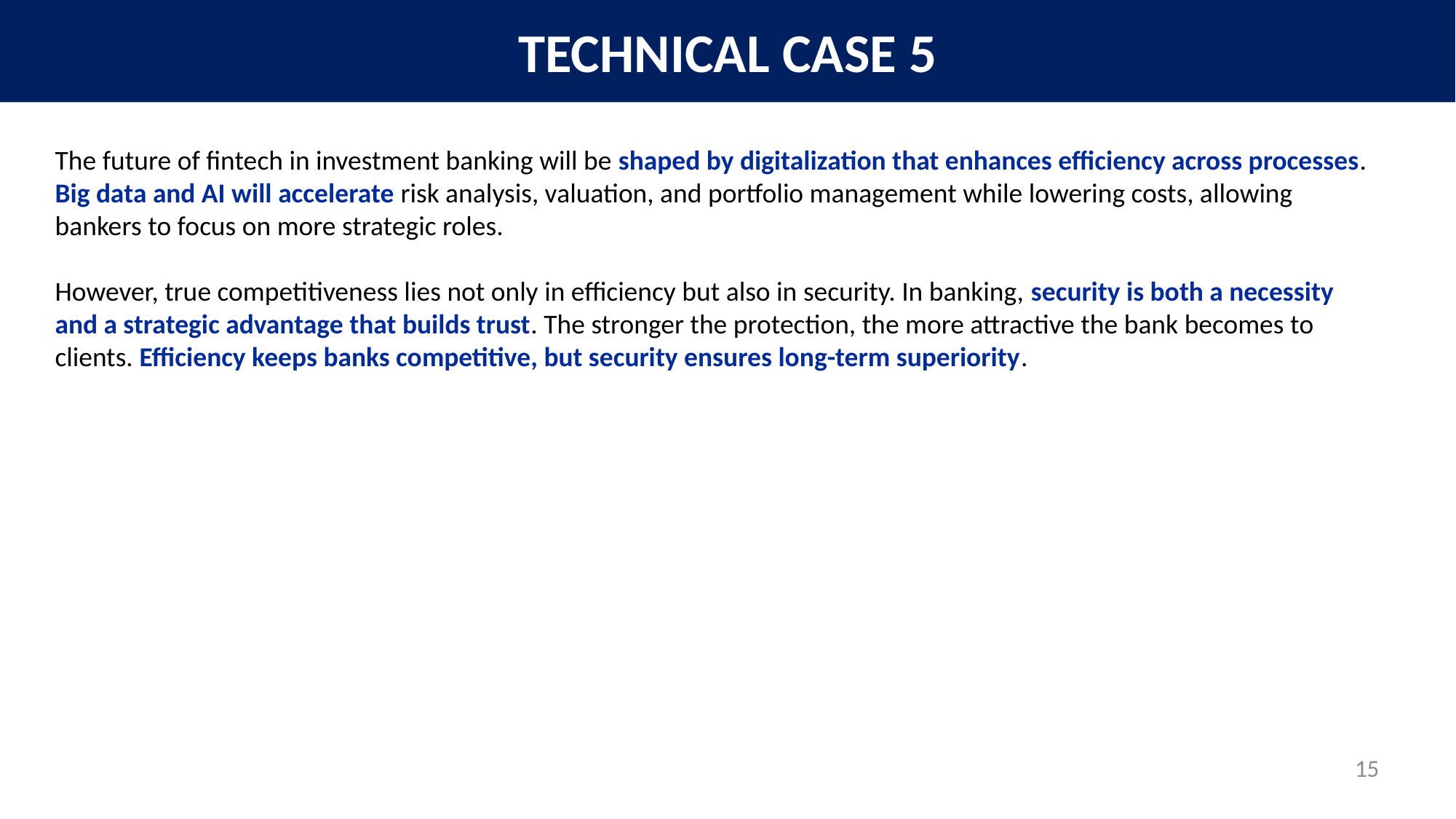

TECHNICAL CASE 5
The future of fintech in investment banking will be shaped by digitalization that enhances efficiency across processes.
Big data and AI will accelerate risk analysis, valuation, and portfolio management while lowering costs, allowing bankers to focus on more strategic roles.

However, true competitiveness lies not only in efficiency but also in security. In banking, security is both a necessity and a strategic advantage that builds trust. The stronger the protection, the more attractive the bank becomes to clients. Efficiency keeps banks competitive, but security ensures long-term superiority.

15